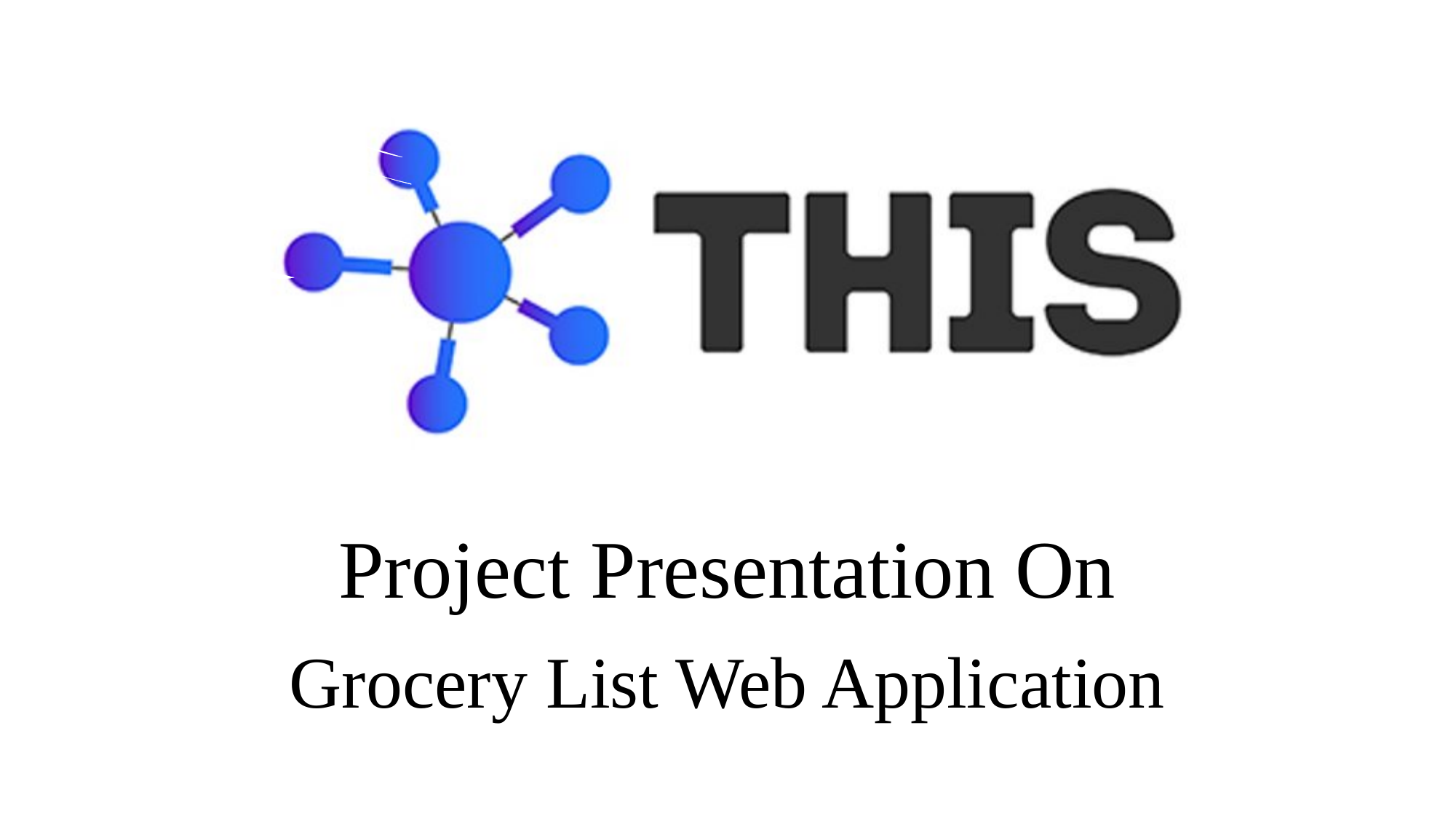

Project Presentation On
Grocery List Web Application